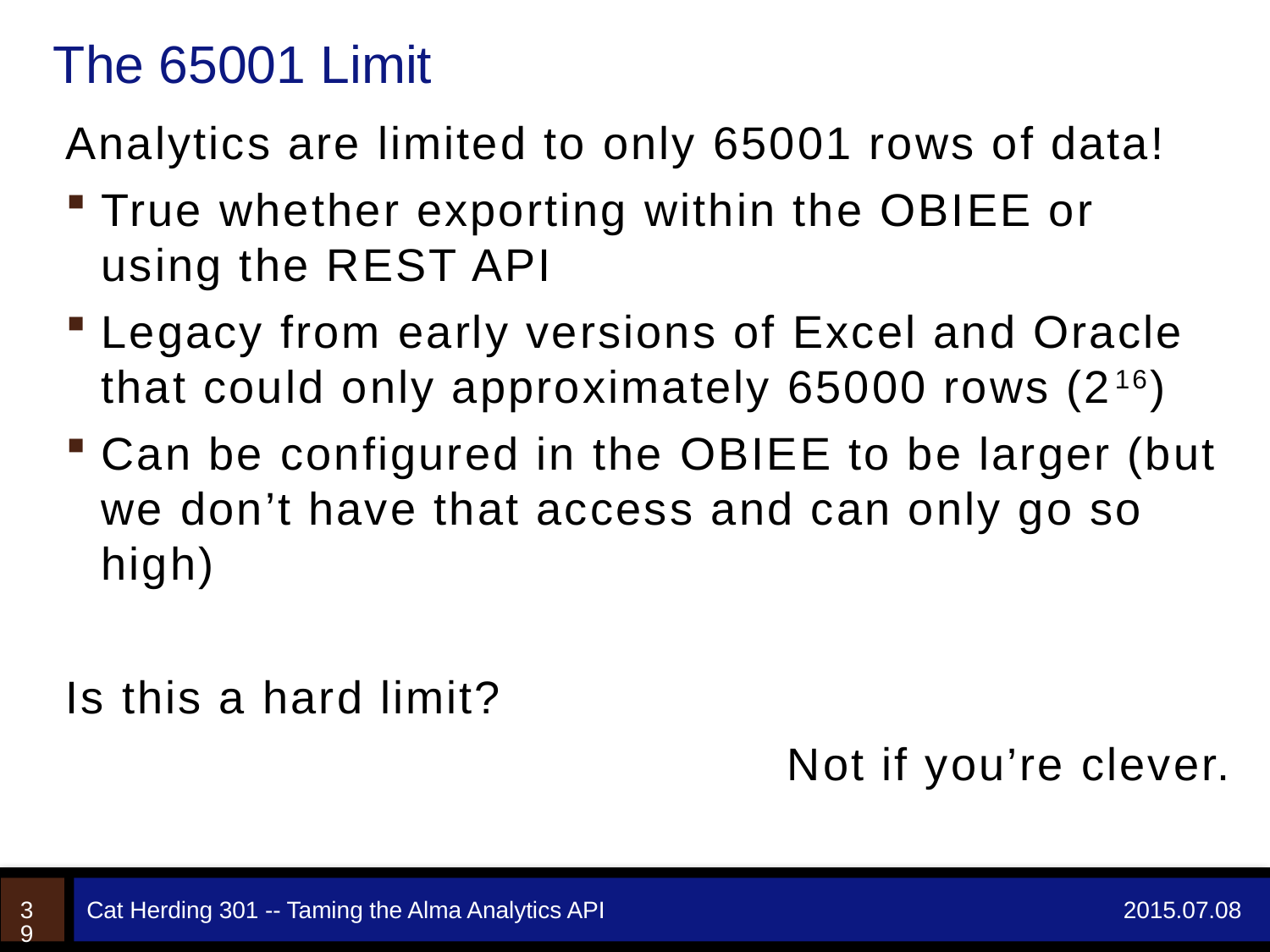

# The 65001 Limit
Analytics are limited to only 65001 rows of data!
True whether exporting within the OBIEE or using the REST API
Legacy from early versions of Excel and Oracle that could only approximately 65000 rows (216)
Can be configured in the OBIEE to be larger (but we don’t have that access and can only go so high)

Is this a hard limit?
Not if you’re clever.
39
Cat Herding 301 -- Taming the Alma Analytics API
2015.07.08